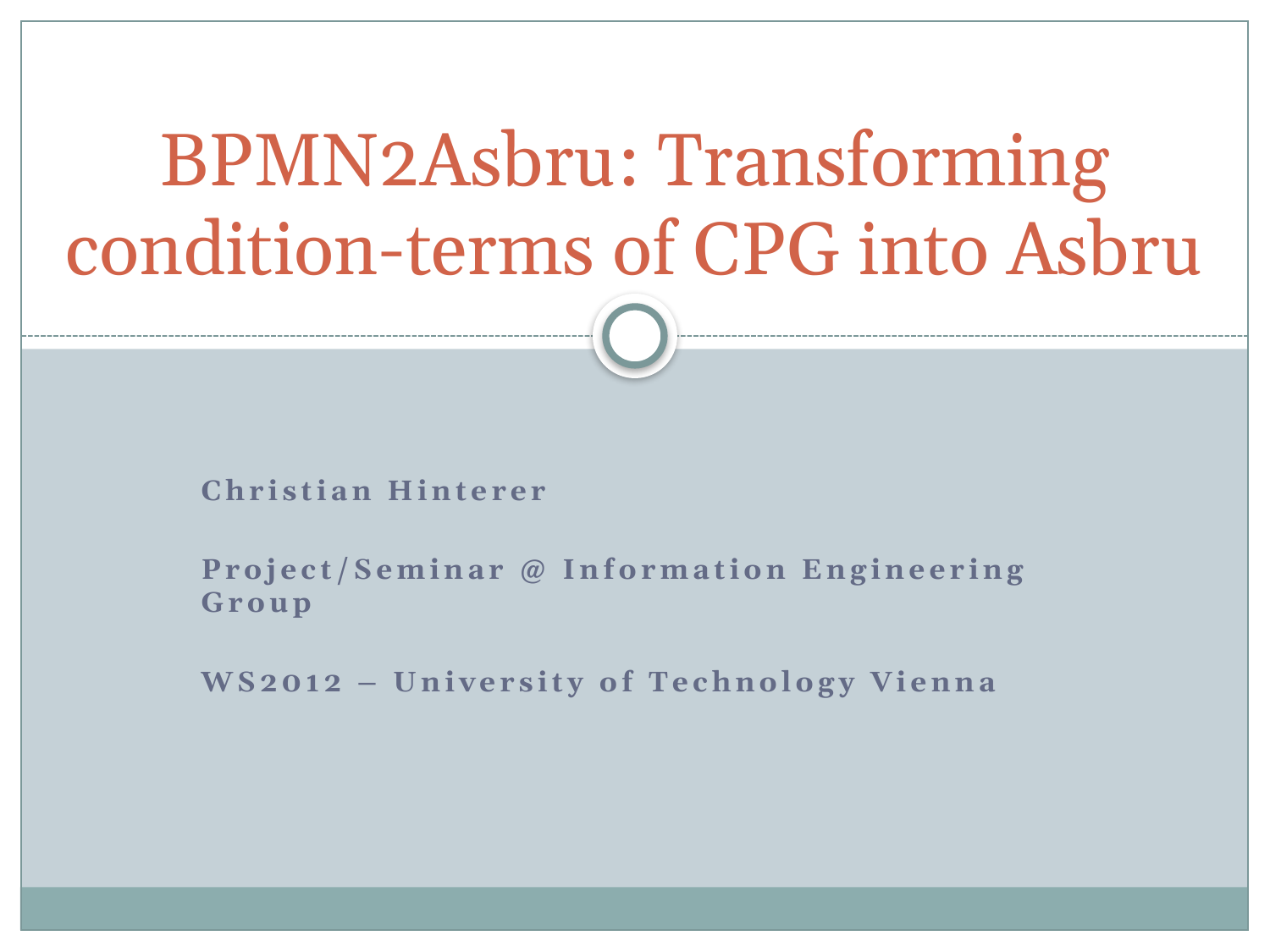

# BPMN2Asbru: Transforming condition-terms of CPG into Asbru

Christian Hinterer

Project/Seminar @ Information Engineering Group

WS2012 – University of Technology Vienna